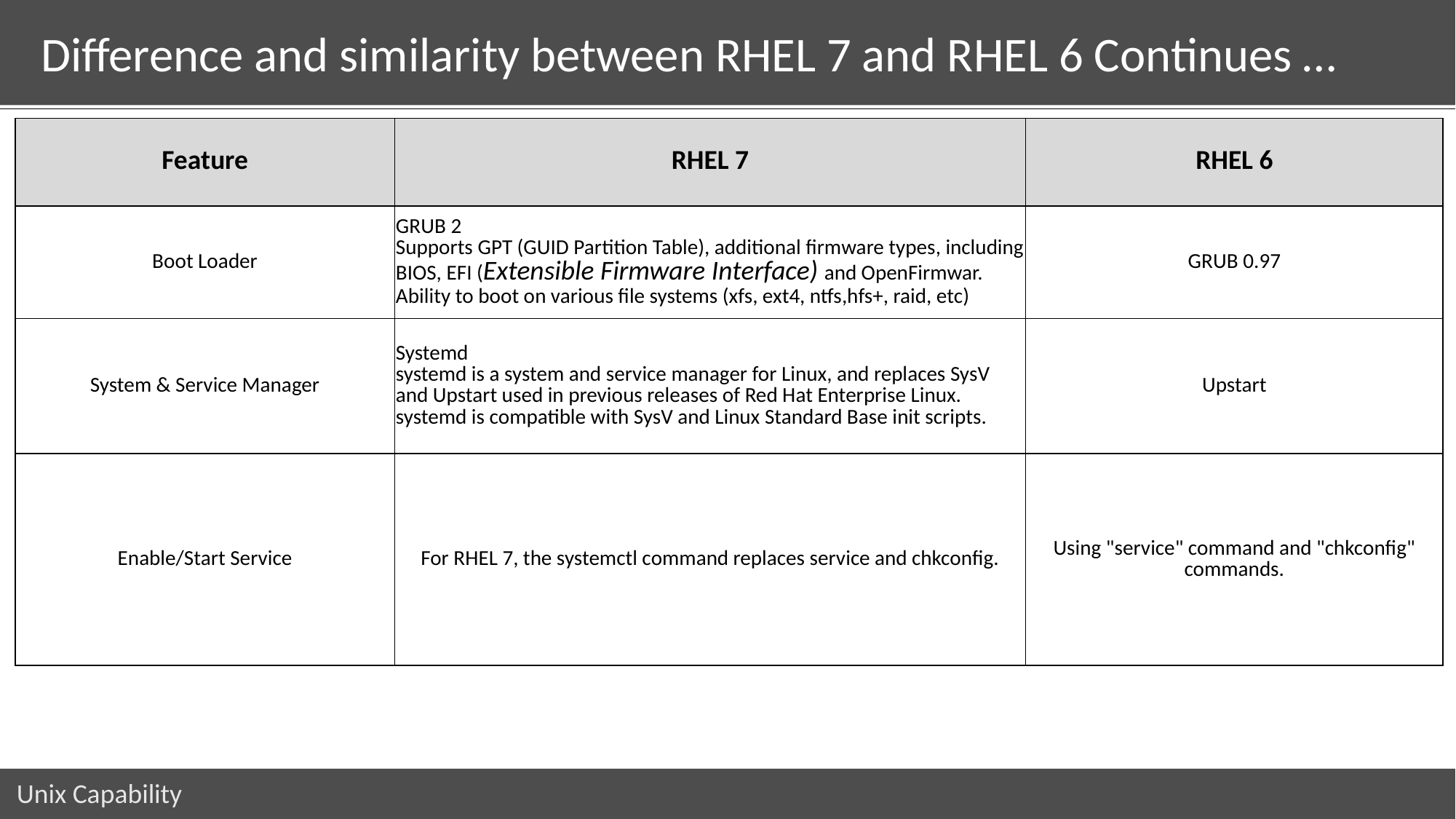

# Difference and similarity between RHEL 7 and RHEL 6 Continues …
| Feature | RHEL 7 | RHEL 6 |
| --- | --- | --- |
| Boot Loader | GRUB 2 Supports GPT (GUID Partition Table), additional firmware types, including BIOS, EFI (Extensible Firmware Interface) and OpenFirmwar. Ability to boot on various file systems (xfs, ext4, ntfs,hfs+, raid, etc) | GRUB 0.97 |
| System & Service Manager | Systemd systemd is a system and service manager for Linux, and replaces SysV and Upstart used in previous releases of Red Hat Enterprise Linux. systemd is compatible with SysV and Linux Standard Base init scripts. | Upstart |
| Enable/Start Service | For RHEL 7, the systemctl command replaces service and chkconfig. | Using "service" command and "chkconfig" commands. |